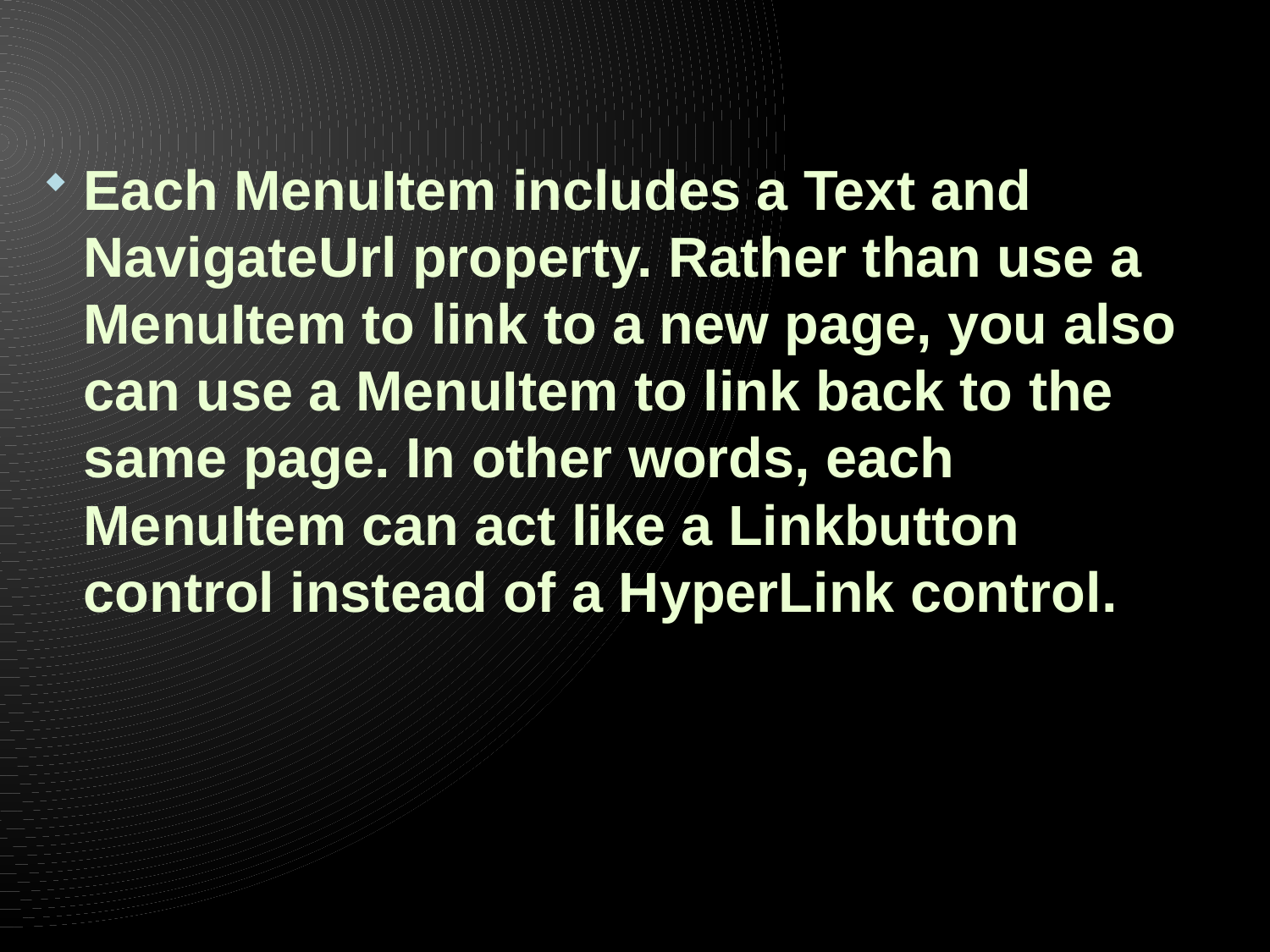

#
Each MenuItem includes a Text and NavigateUrl property. Rather than use a MenuItem to link to a new page, you also can use a MenuItem to link back to the same page. In other words, each MenuItem can act like a Linkbutton control instead of a HyperLink control.